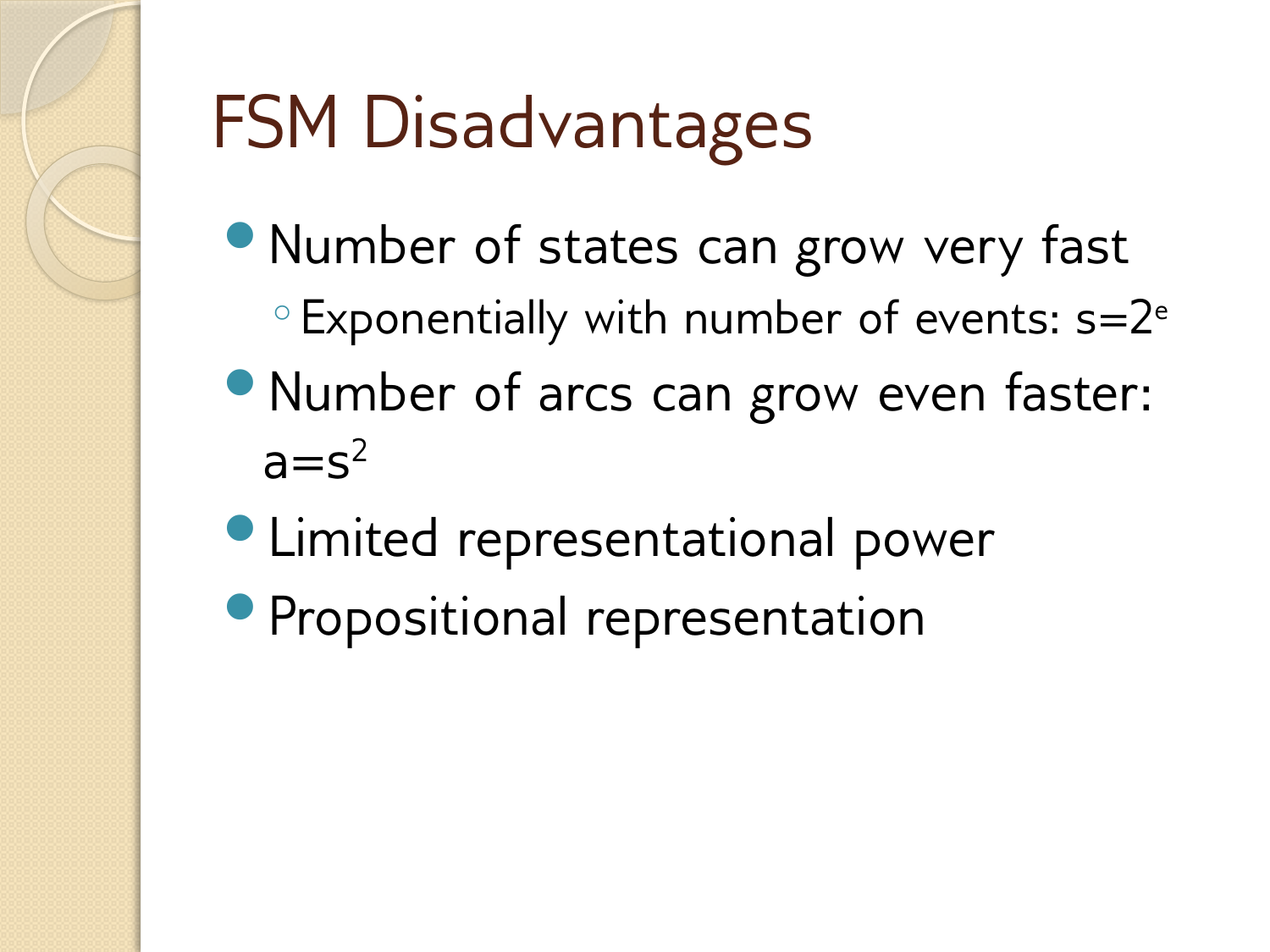

# FSM Disadvantages
Number of states can grow very fast
Exponentially with number of events: s=2e
Number of arcs can grow even faster: a=s2
Limited representational power
Propositional representation